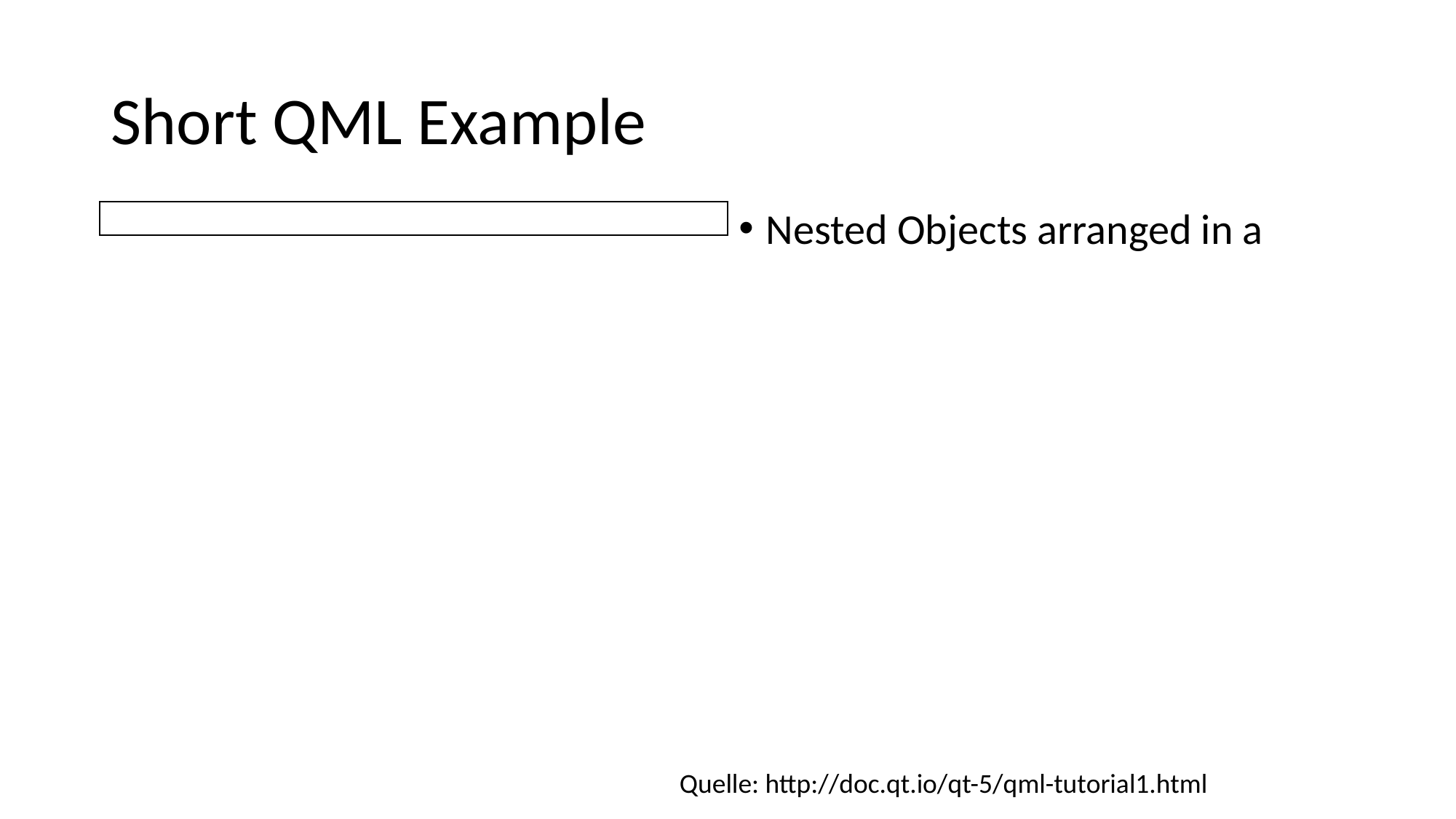

# Short QML Example

Nested Objects arranged in a
Quelle: http://doc.qt.io/qt-5/qml-tutorial1.html